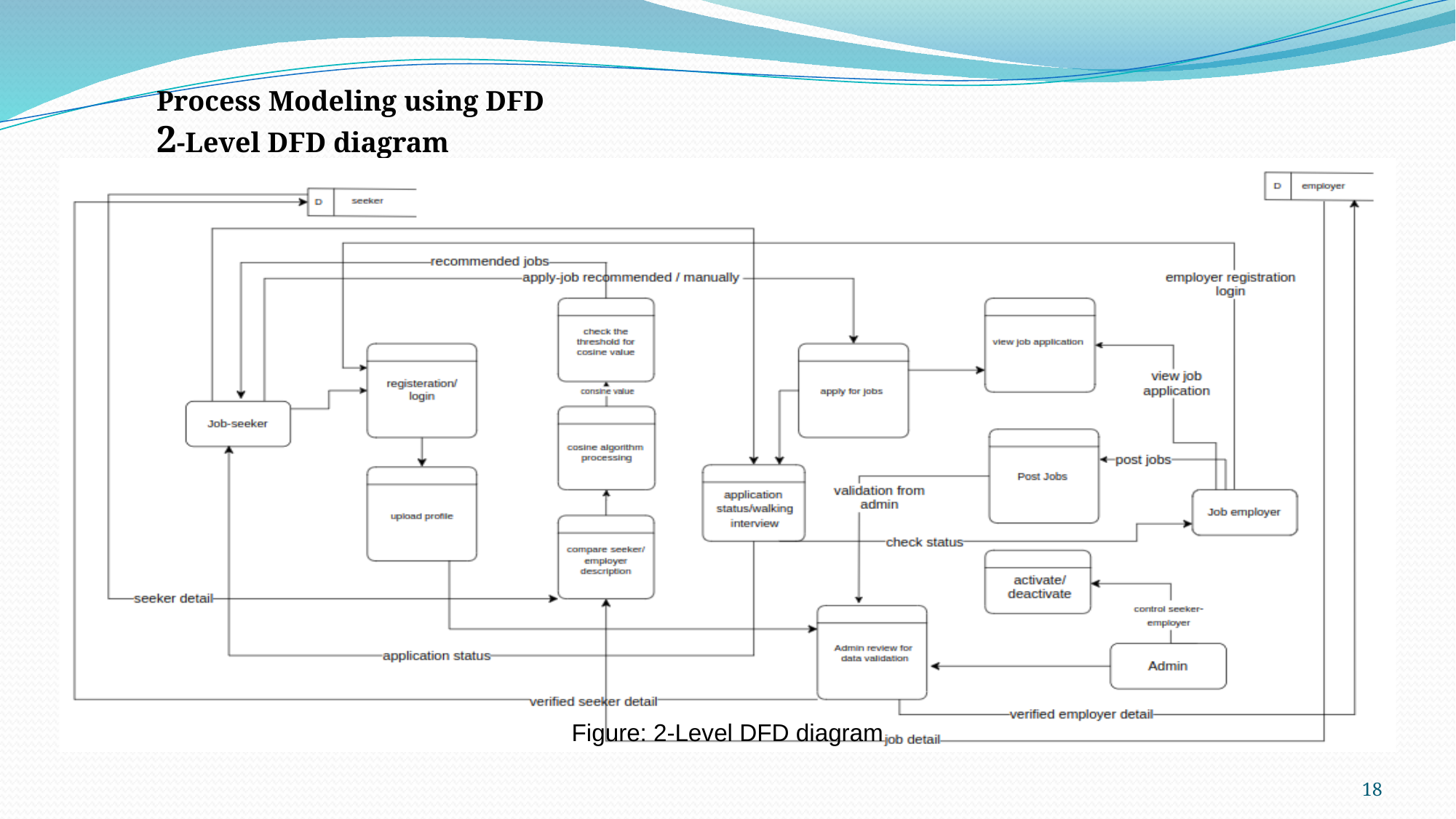

# Process Modeling using DFD 2-Level DFD diagram
Figure: 2-Level DFD diagram
18